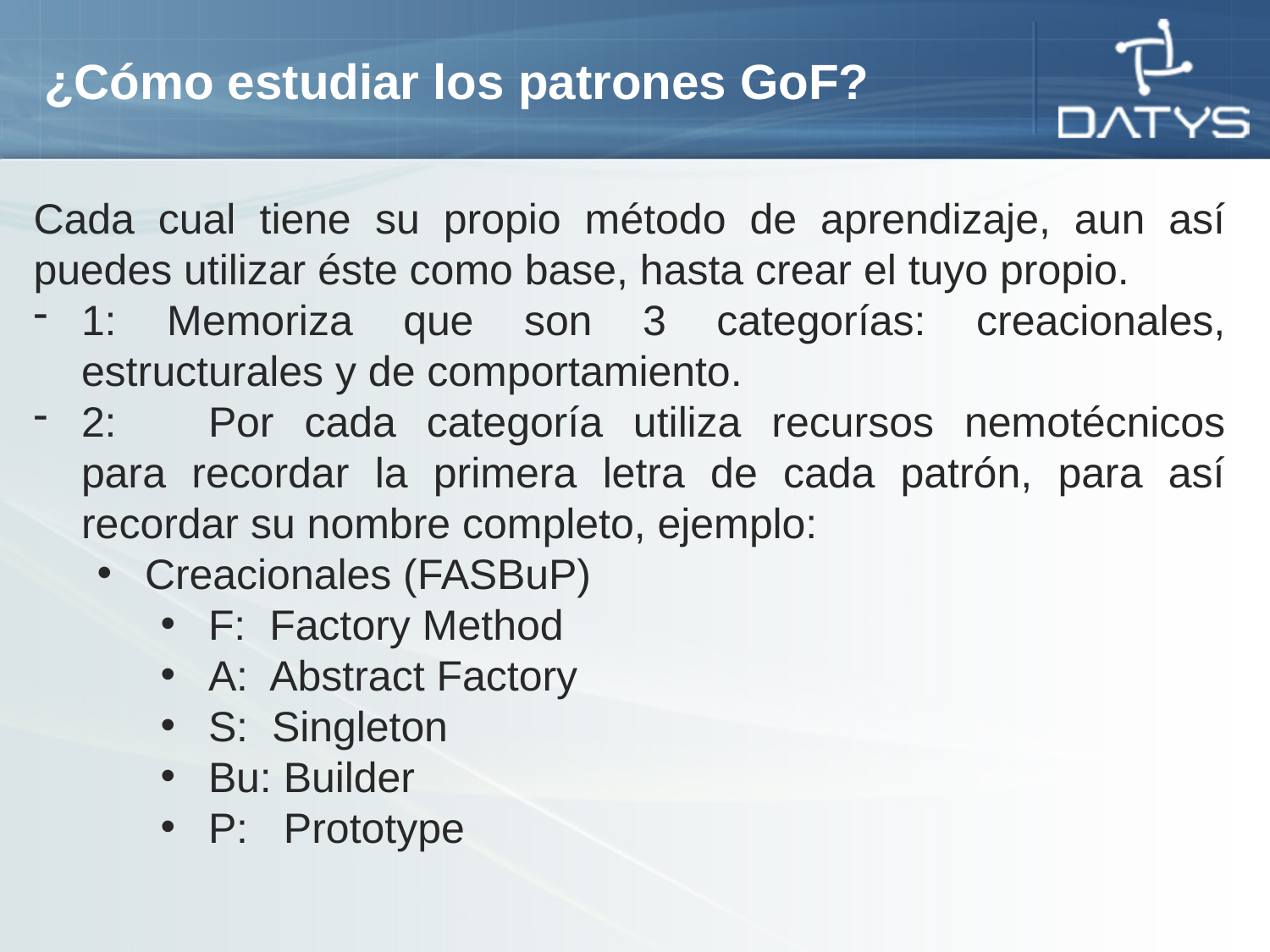

# ¿Cómo estudiar los patrones GoF?
Cada cual tiene su propio método de aprendizaje, aun así puedes utilizar éste como base, hasta crear el tuyo propio.
1: Memoriza que son 3 categorías: creacionales, estructurales y de comportamiento.
2:	Por cada categoría utiliza recursos nemotécnicos para recordar la primera letra de cada patrón, para así recordar su nombre completo, ejemplo:
Creacionales (FASBuP)
F:  Factory Method
A:  Abstract Factory
S:  Singleton
Bu: Builder
P:   Prototype